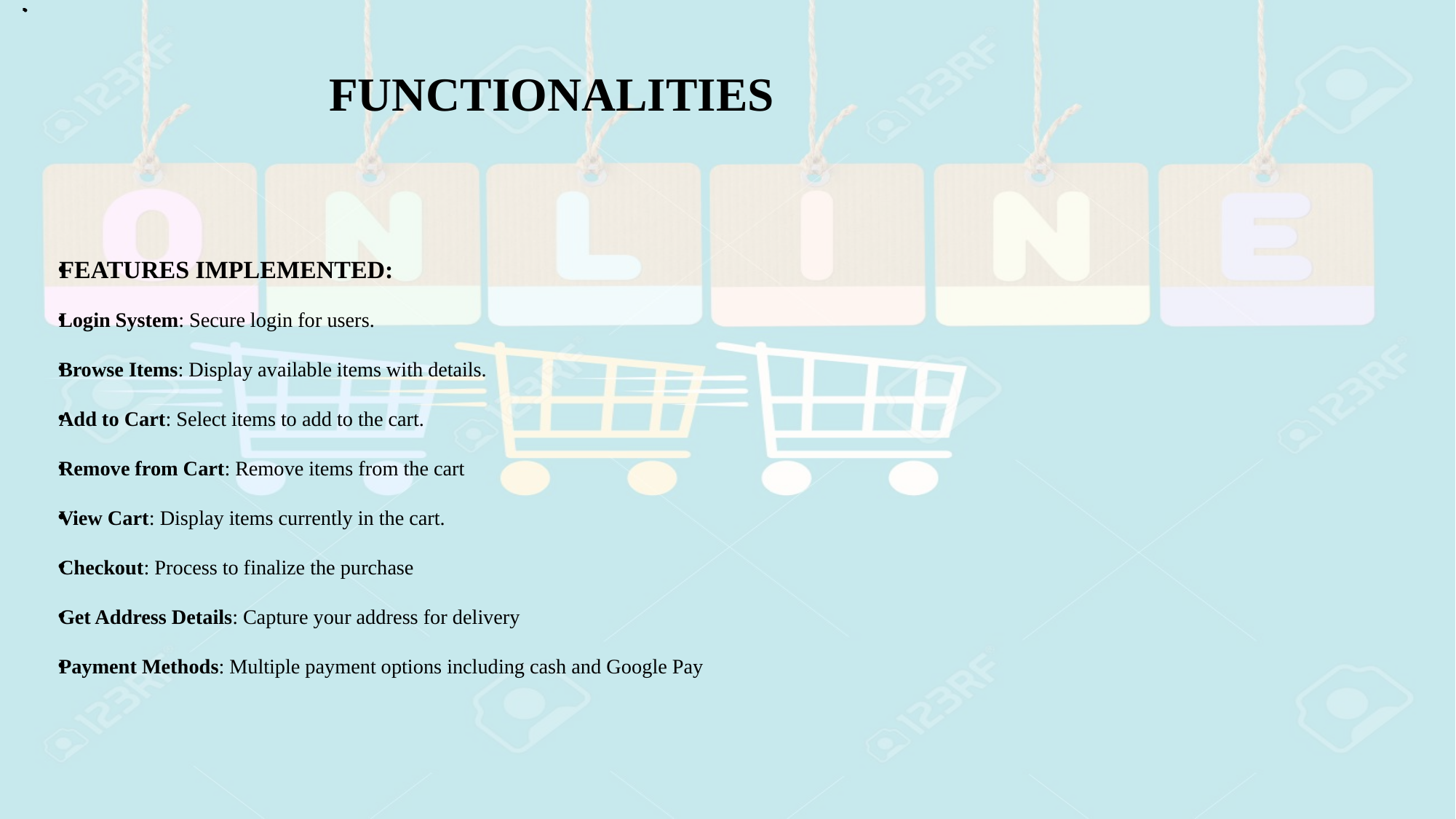

.
.
# FUNCTIONALITIES

FEATURES IMPLEMENTED:

Login System: Secure login for users.

Browse Items: Display available items with details.

Add to Cart: Select items to add to the cart.

Remove from Cart: Remove items from the cart

View Cart: Display items currently in the cart.

Checkout: Process to finalize the purchase

Get Address Details: Capture your address for delivery

Payment Methods: Multiple payment options including cash and Google Pay